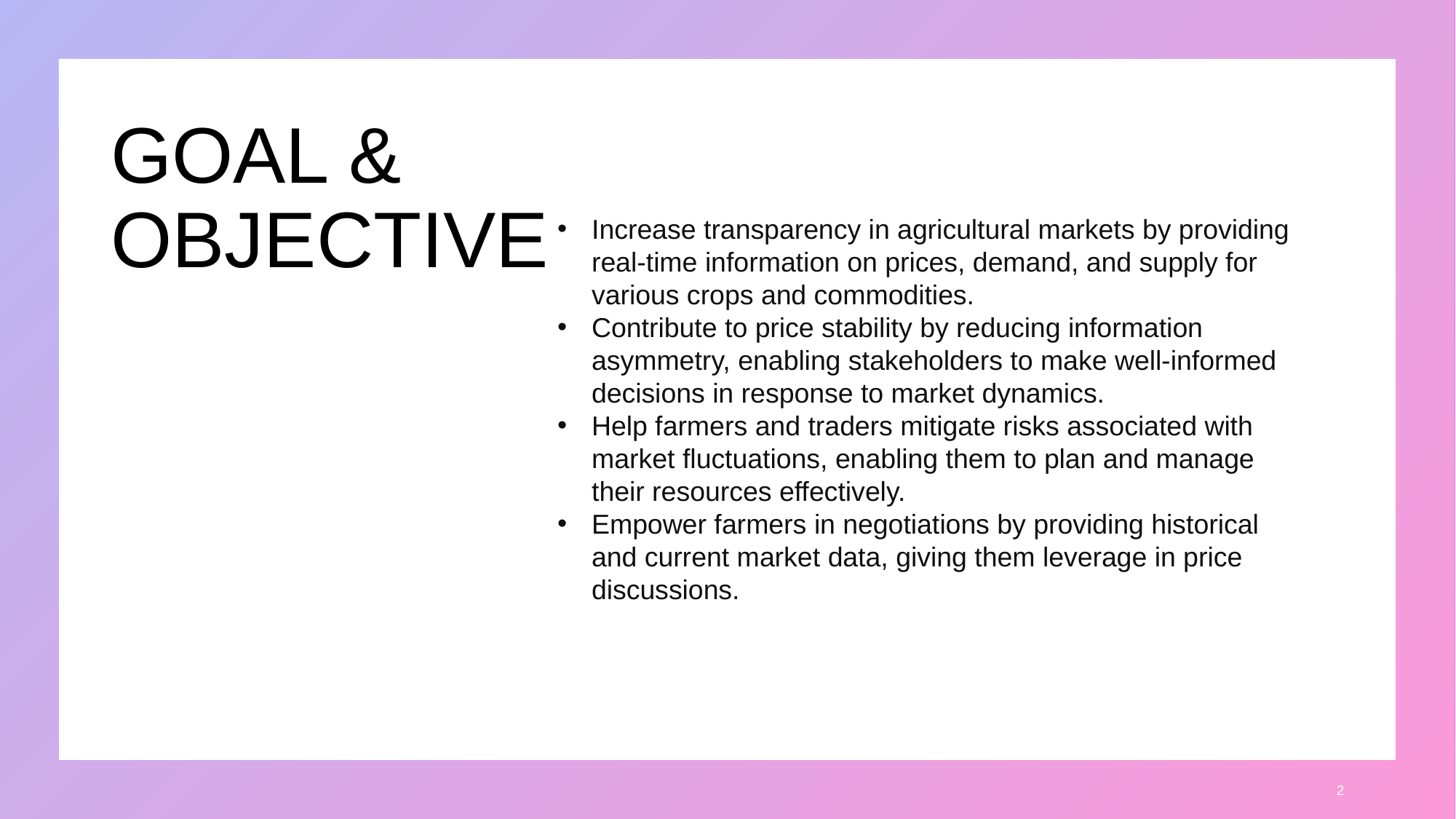

# GOAL & OBJECTIVE
Increase transparency in agricultural markets by providing real-time information on prices, demand, and supply for various crops and commodities.
Contribute to price stability by reducing information asymmetry, enabling stakeholders to make well-informed decisions in response to market dynamics.
Help farmers and traders mitigate risks associated with market fluctuations, enabling them to plan and manage their resources effectively.
Empower farmers in negotiations by providing historical and current market data, giving them leverage in price discussions.
2